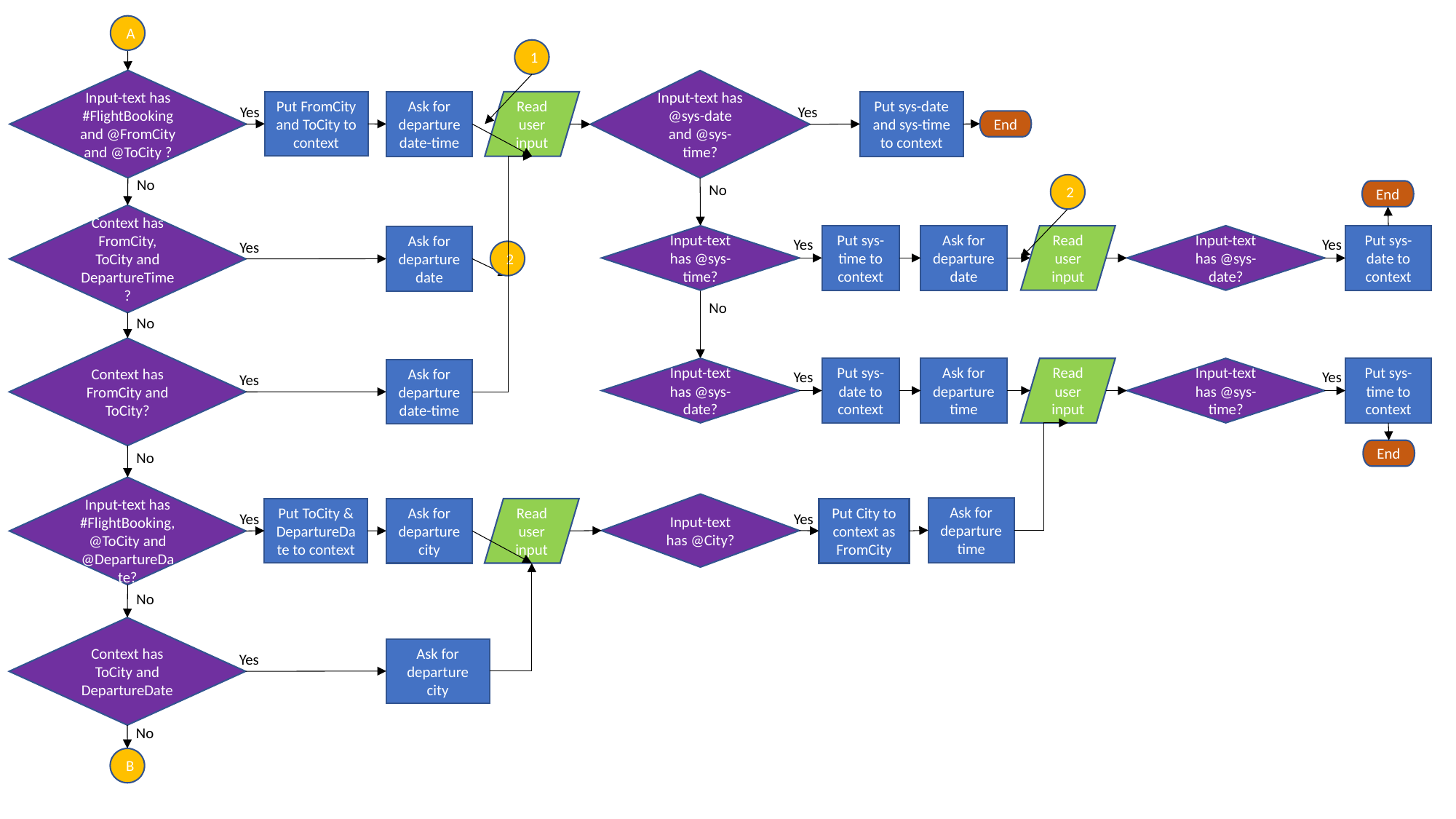

A
1
Input-text has #FlightBooking and @FromCity and @ToCity ?
Input-text has @sys-date and @sys-time?
Put FromCity and ToCity to context
Ask for departure date-time
Read user input
Put sys-date and sys-time to context
Yes
Yes
End
No
No
2
End
Input-text has @sys-time?
Put sys-time to context
Ask for departure date
Read user input
Input-text has @sys-date?
Put sys-date to context
Yes
Yes
Context has FromCity, ToCity and DepartureTime?
Ask for departure date
Yes
2
No
No
Context has FromCity and ToCity?
Ask for departure date-time
Yes
Input-text has @sys-date?
Put sys-date to context
Ask for departure time
Read user input
Input-text has @sys-time?
Put sys-time to context
Yes
Yes
End
No

Input-text has #FlightBooking, @ToCity and @DepartureDate?
Input-text has @City?
Ask for departure time
Put ToCity & DepartureDate to context
Ask for departure city
Read user input
Put City to context as FromCity
Yes
Yes
No
Context has ToCity and DepartureDate
Ask for departure city
Yes
No
B